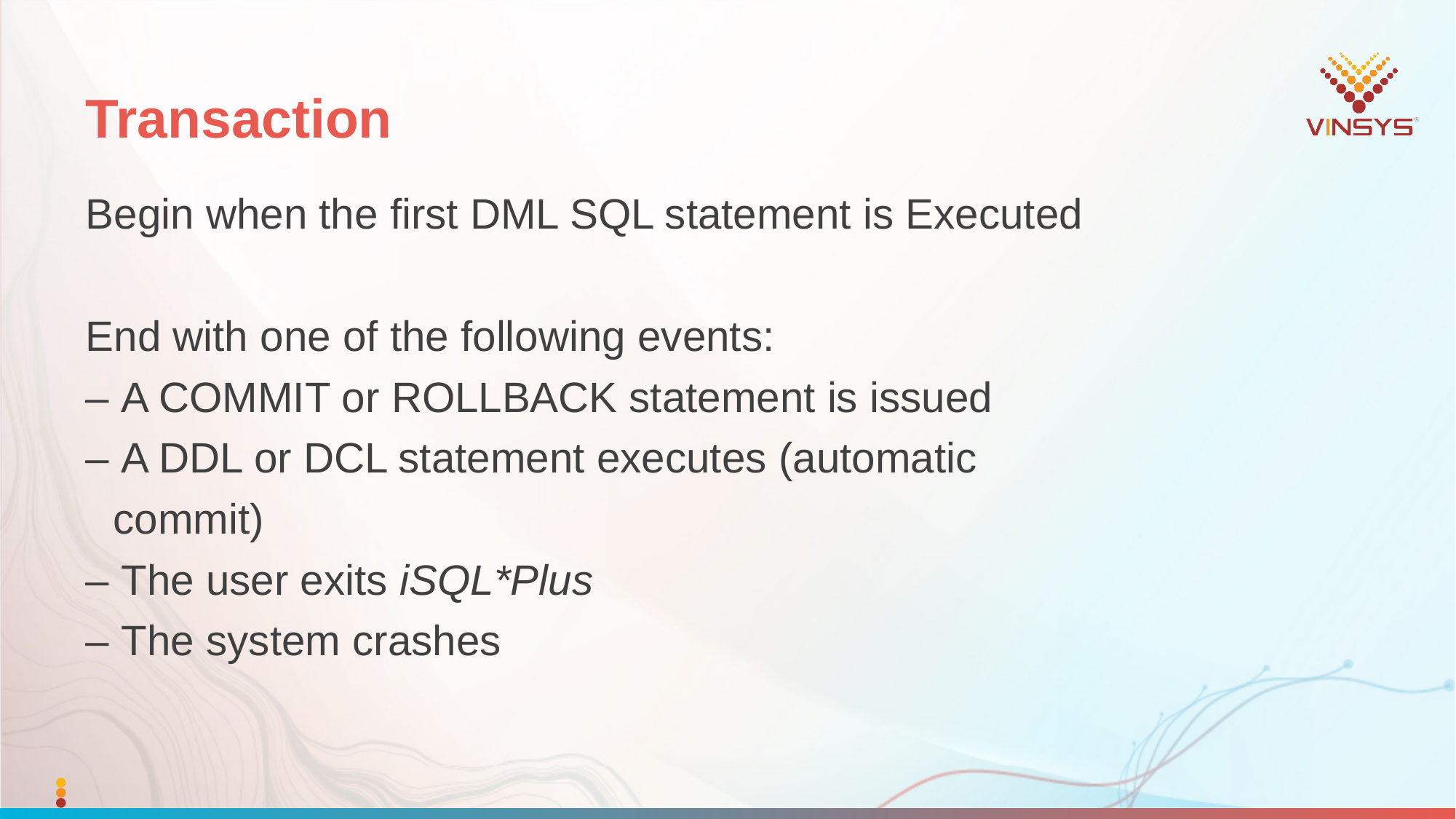

# Transaction
Begin when the first DML SQL statement is Executed

End with one of the following events:
– A COMMIT or ROLLBACK statement is issued
– A DDL or DCL statement executes (automatic
	commit)
– The user exits iSQL*Plus
– The system crashes